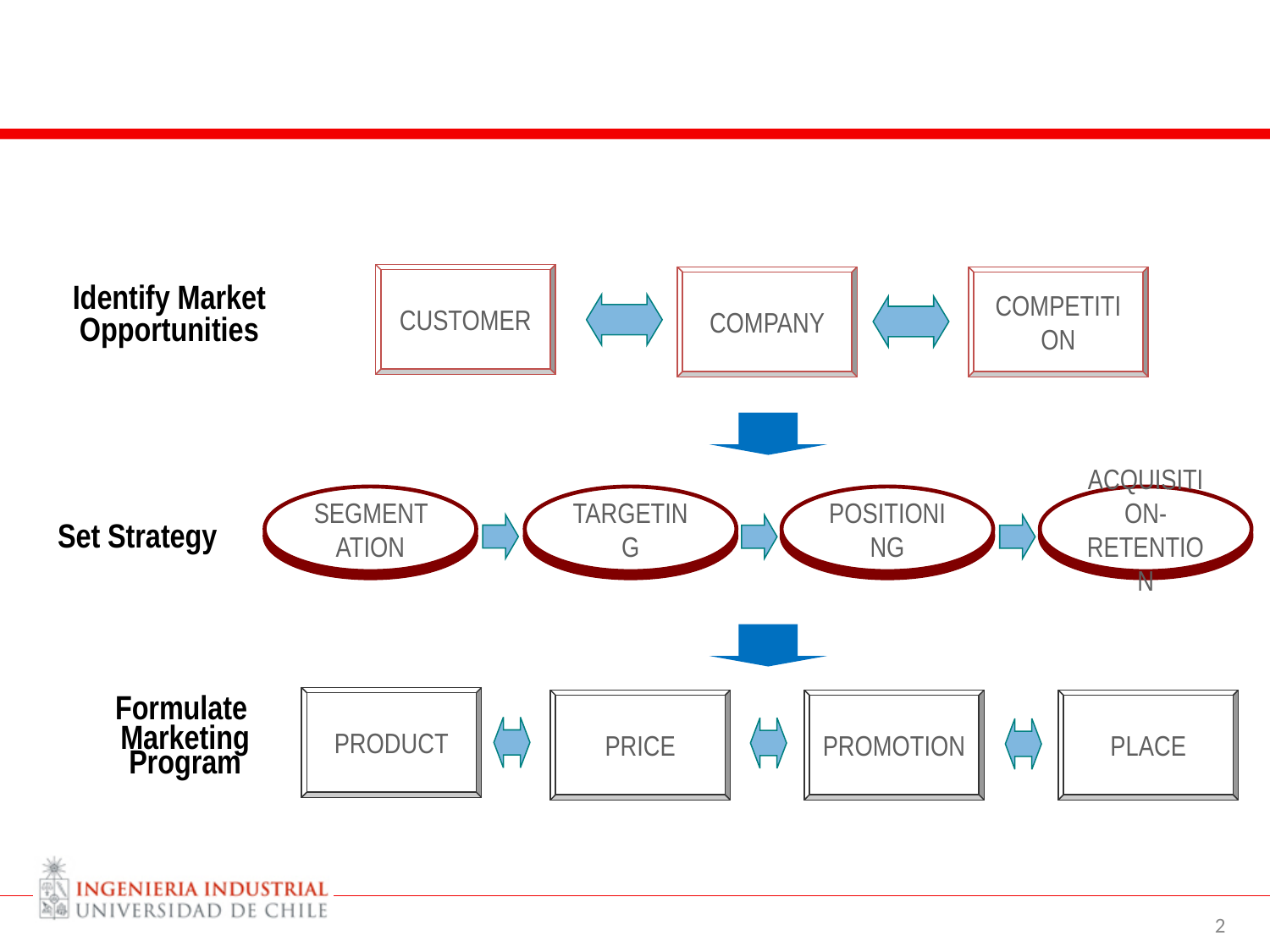

Marketing Planning Framework
CUSTOMER
COMPANY
COMPETITION
Identify Market
Opportunities

SEGMENTATION

TARGETING

POSITIONING

ACQUISITION-
RETENTION

Set Strategy

Formulate
Marketing
Program
PRODUCT
PRICE
PROMOTION
PLACE

2